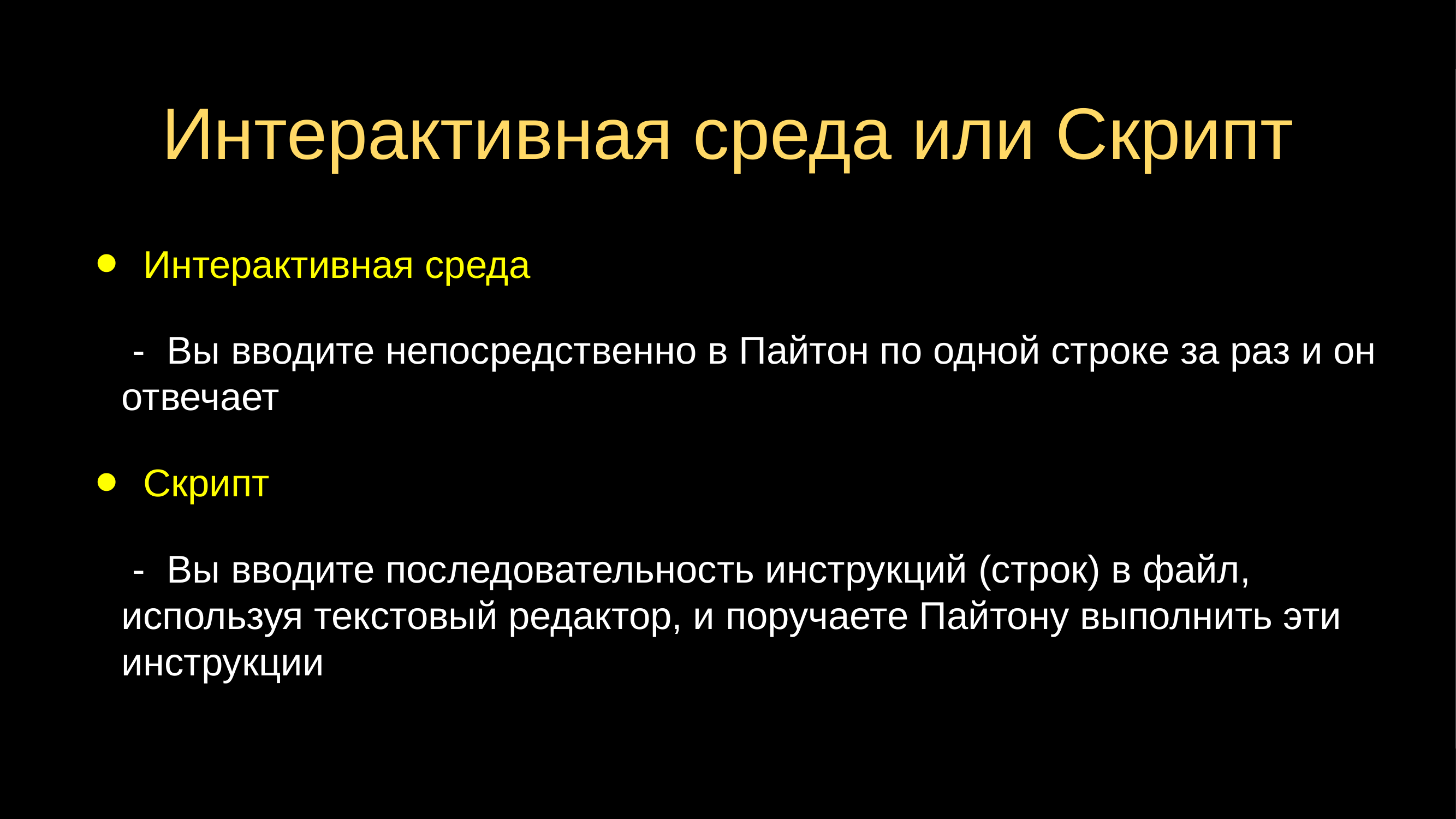

# Интерактивная среда или Скрипт
Интерактивная среда
 -  Вы вводите непосредственно в Пайтон по одной строке за раз и он отвечает
Скрипт
 -  Вы вводите последовательность инструкций (строк) в файл, используя текстовый редактор, и поручаете Пайтону выполнить эти инструкции